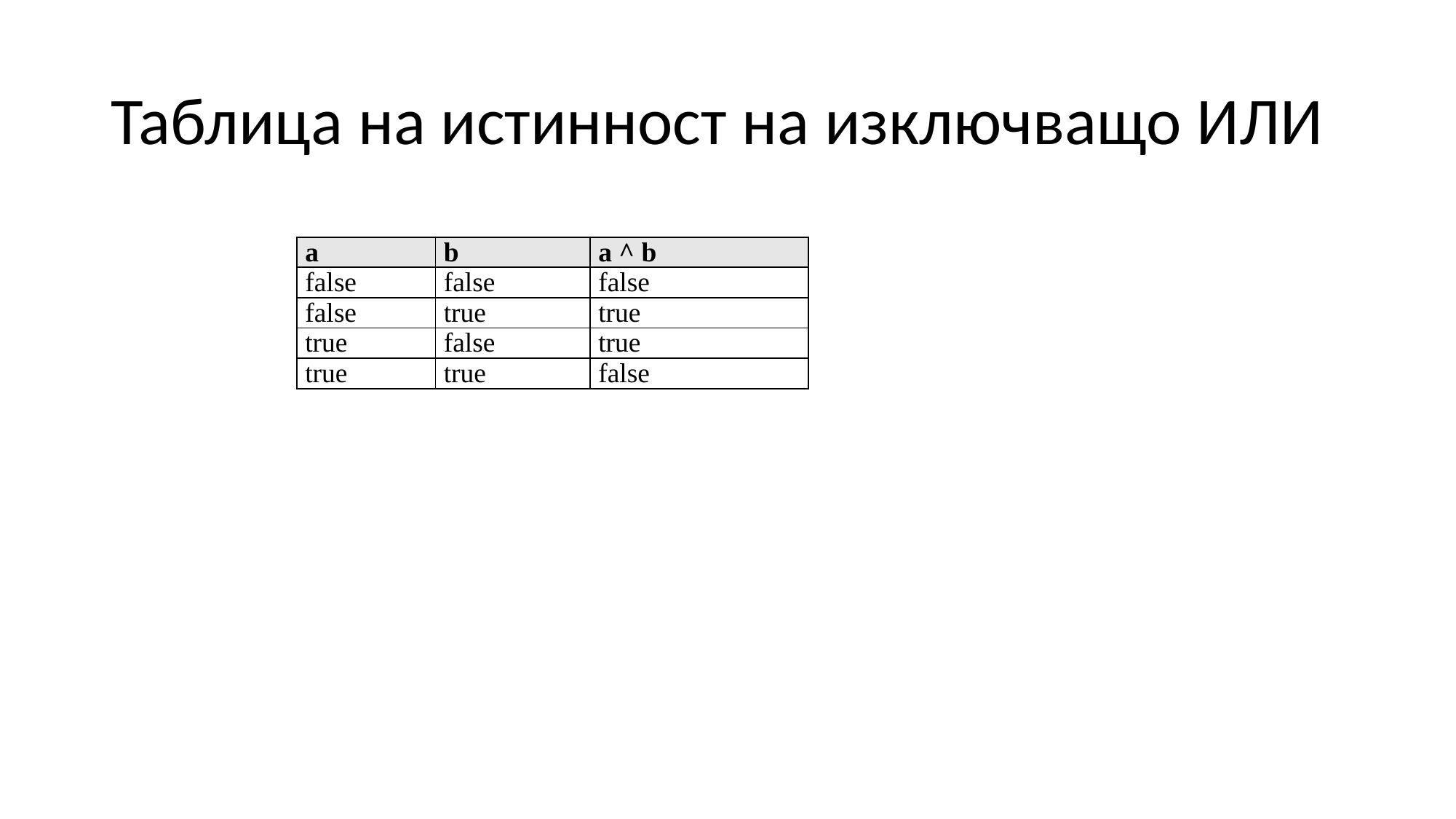

# Таблица на истинност на изключващо ИЛИ
| a | b | a ^ b |
| --- | --- | --- |
| false | false | false |
| false | true | true |
| true | false | true |
| true | true | false |